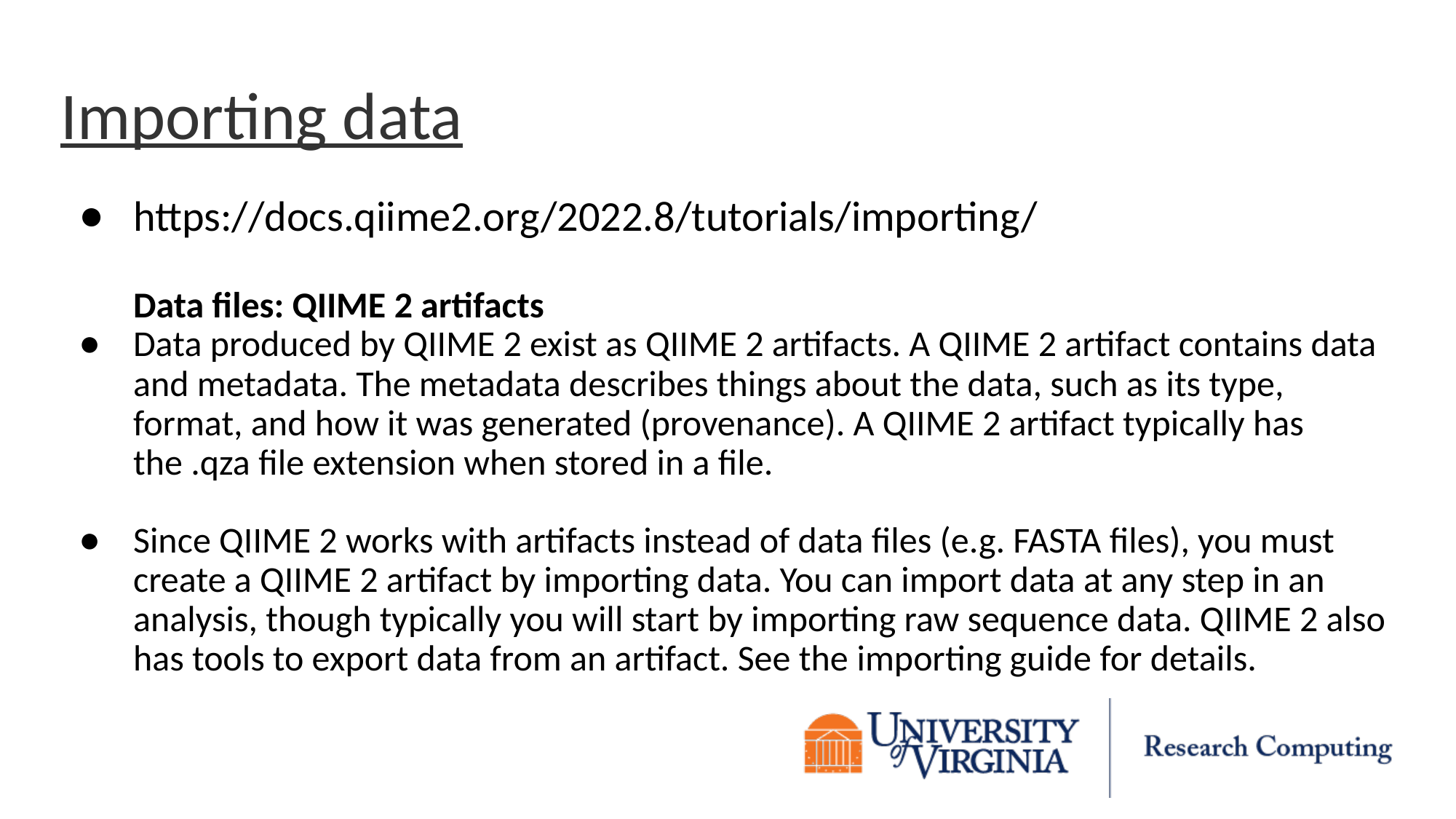

# Importing data
https://docs.qiime2.org/2022.8/tutorials/importing/
Data files: QIIME 2 artifacts
Data produced by QIIME 2 exist as QIIME 2 artifacts. A QIIME 2 artifact contains data and metadata. The metadata describes things about the data, such as its type, format, and how it was generated (provenance). A QIIME 2 artifact typically has the .qza file extension when stored in a file.
Since QIIME 2 works with artifacts instead of data files (e.g. FASTA files), you must create a QIIME 2 artifact by importing data. You can import data at any step in an analysis, though typically you will start by importing raw sequence data. QIIME 2 also has tools to export data from an artifact. See the importing guide for details.